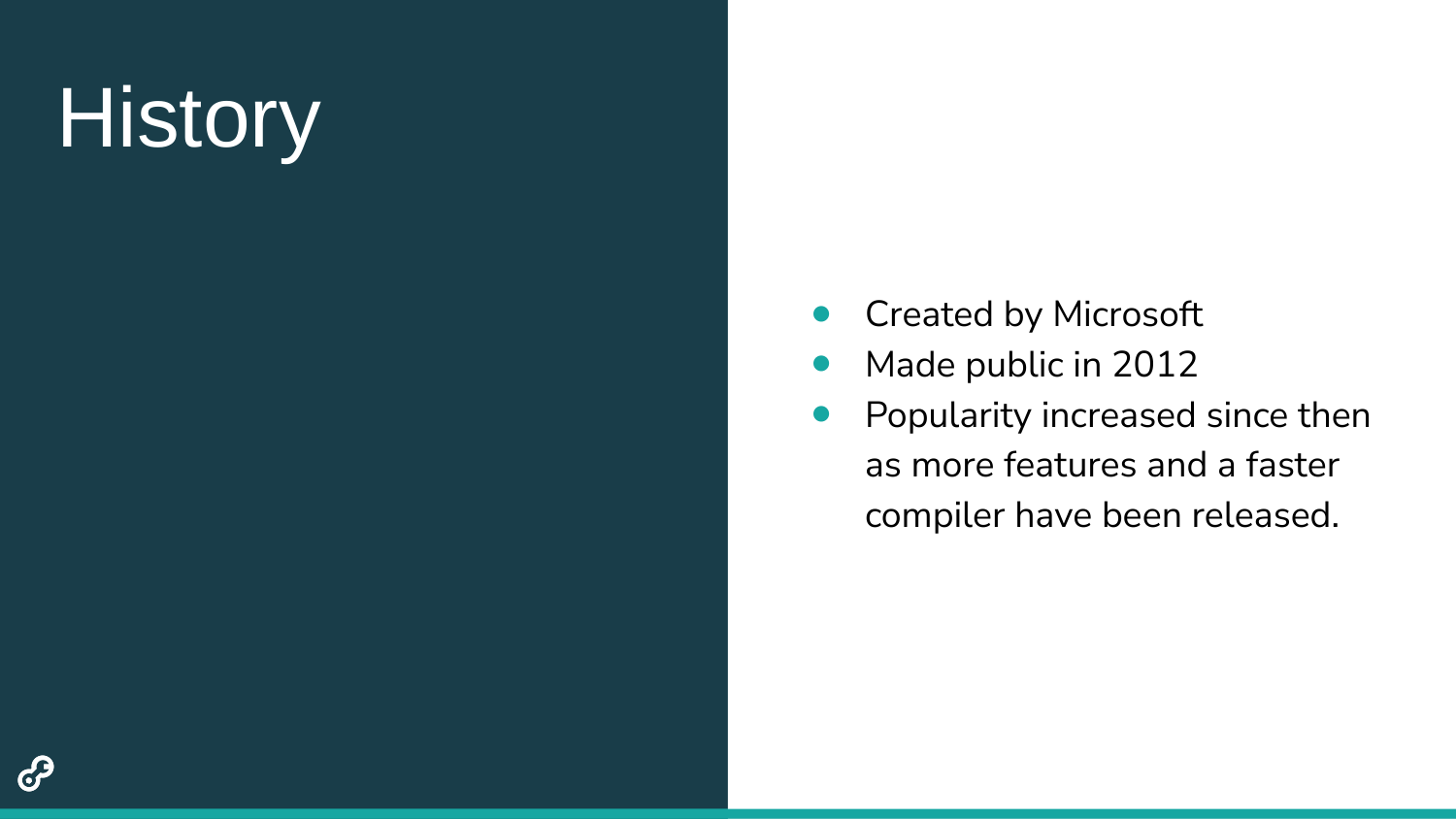

# History
Created by Microsoft
Made public in 2012
Popularity increased since then as more features and a faster compiler have been released.